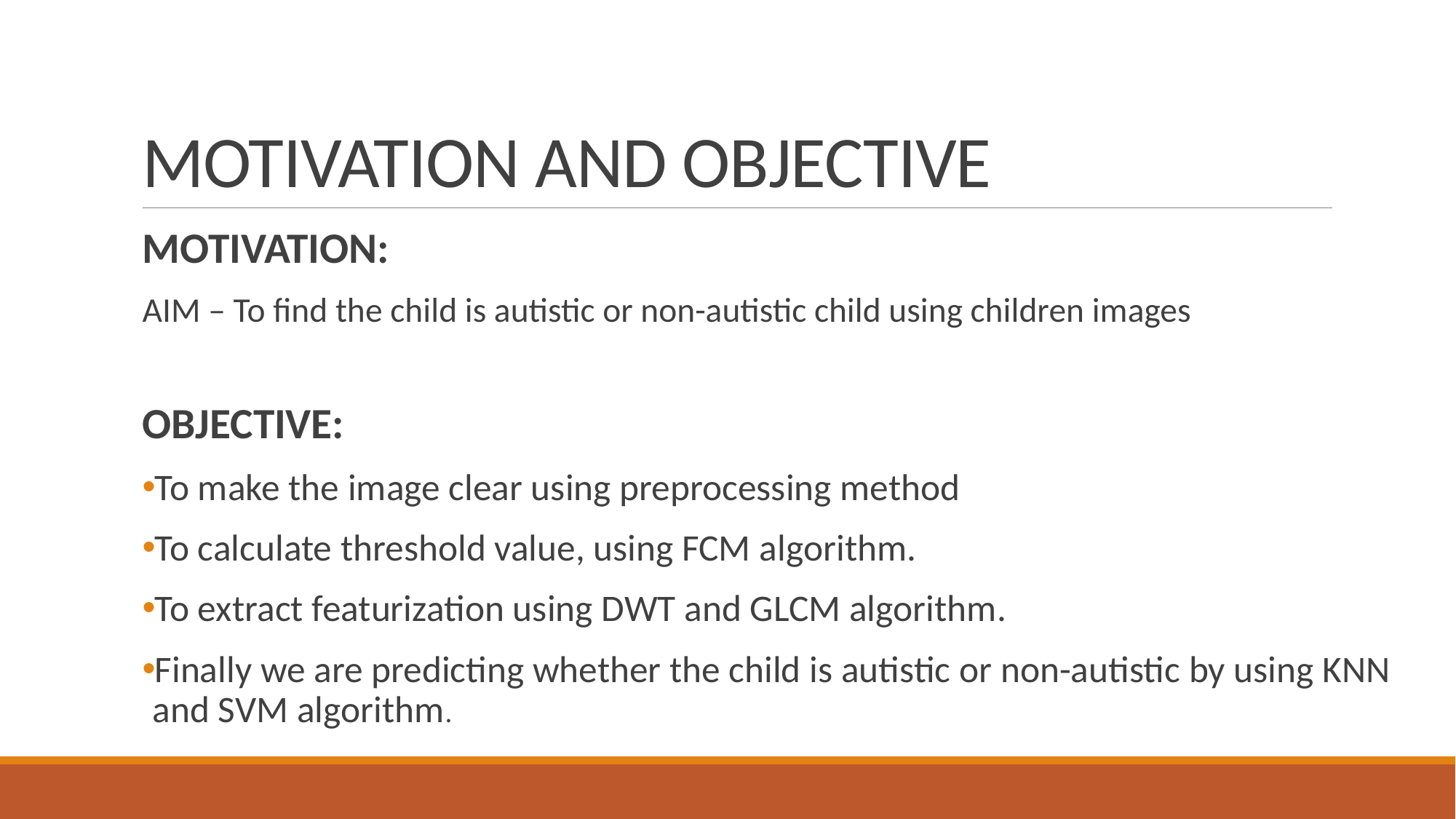

# MOTIVATION AND OBJECTIVE
MOTIVATION:
AIM – To find the child is autistic or non-autistic child using children images

OBJECTIVE:
To make the image clear using preprocessing method
To calculate threshold value, using FCM algorithm.
To extract featurization using DWT and GLCM algorithm.
Finally we are predicting whether the child is autistic or non-autistic by using KNN and SVM algorithm.